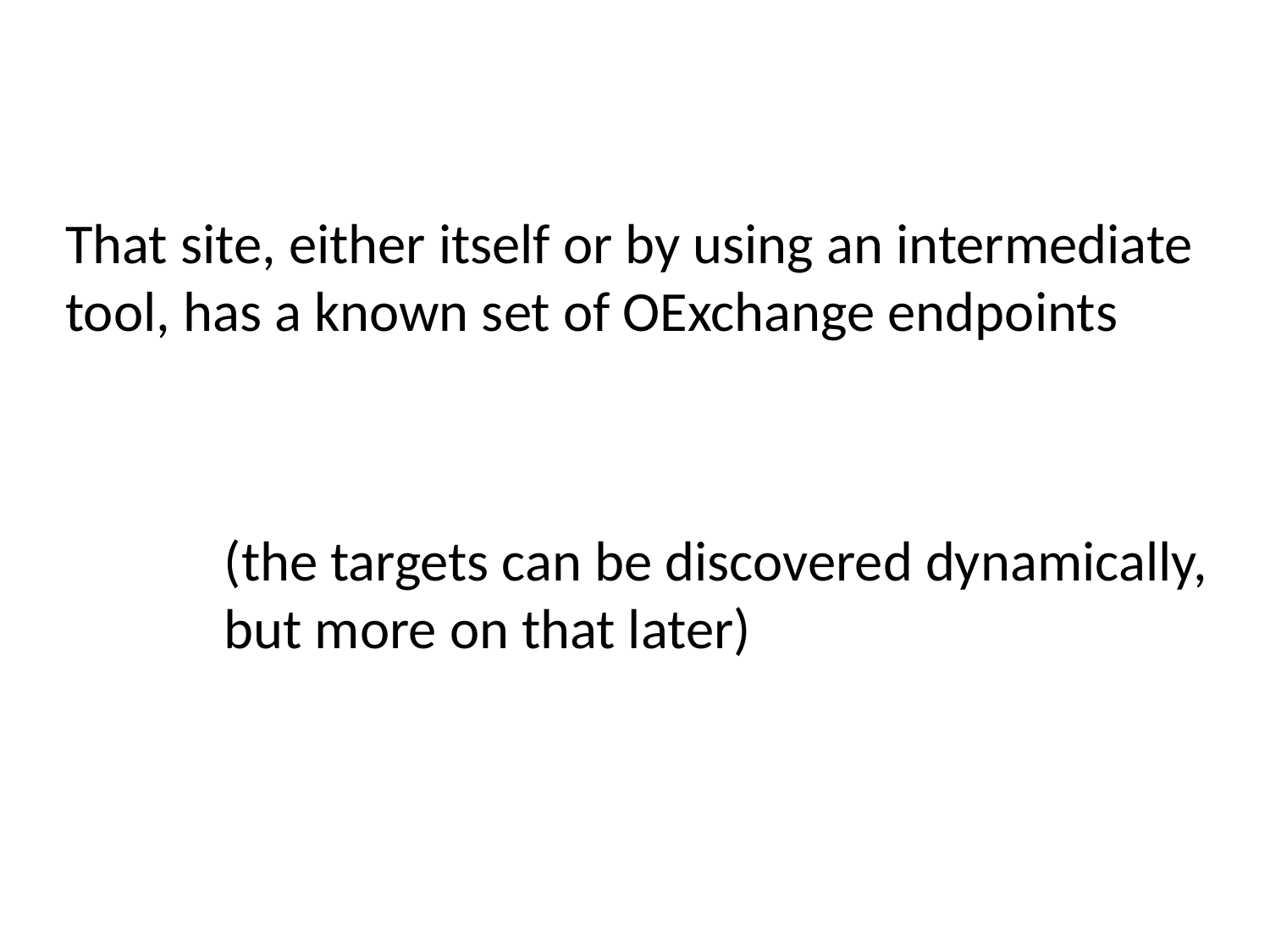

That site, either itself or by using an intermediate tool, has a known set of OExchange endpoints
(the targets can be discovered dynamically, but more on that later)